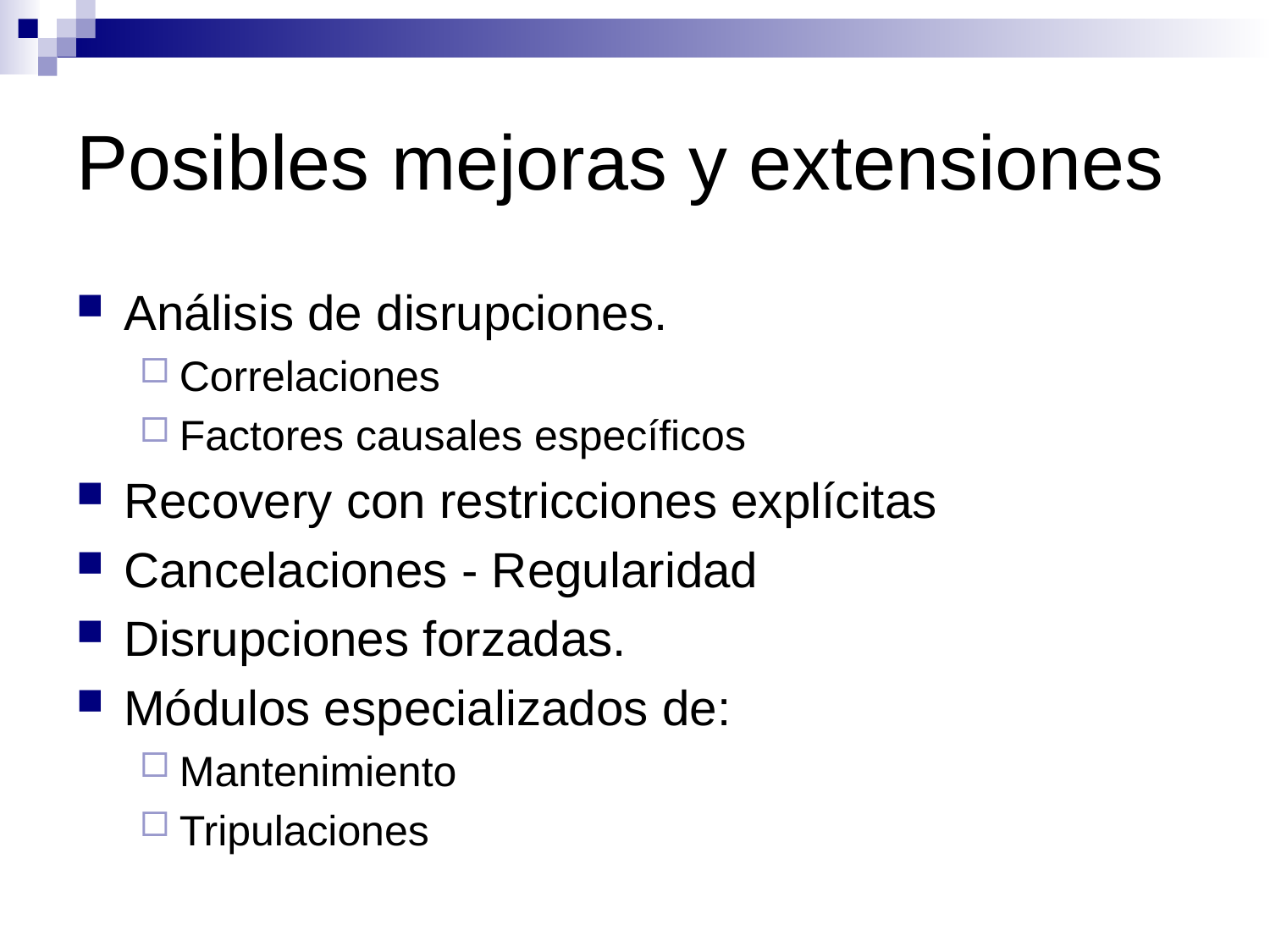

# Posibles mejoras y extensiones
Análisis de disrupciones.
Correlaciones
Factores causales específicos
Recovery con restricciones explícitas
Cancelaciones - Regularidad
Disrupciones forzadas.
Módulos especializados de:
Mantenimiento
Tripulaciones